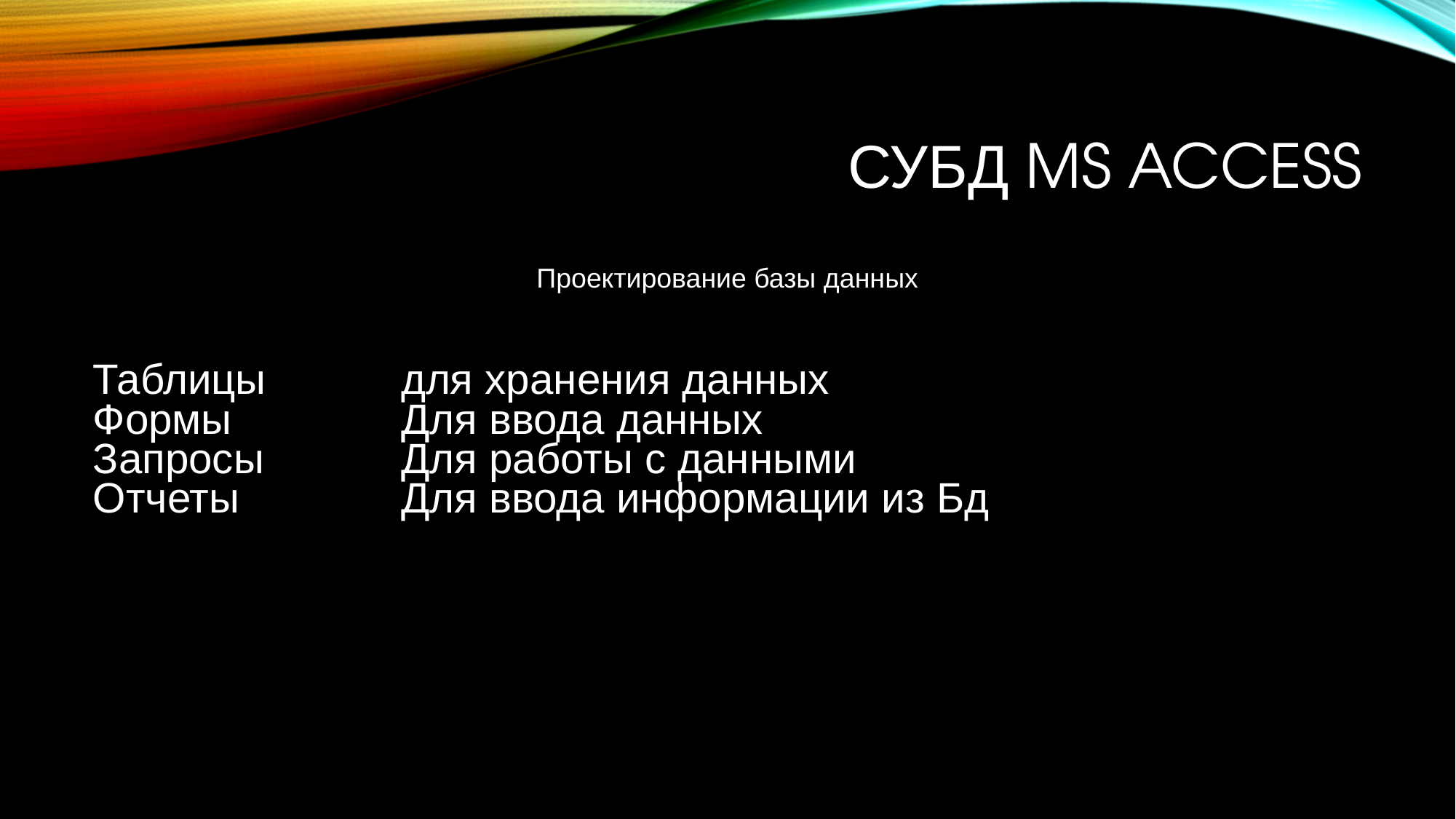

# СУБД MS Access
| Проектирование базы данных |  |
| --- | --- |
| Таблицы Формы Запросы Отчеты | для хранения данных Для ввода данных Для работы с данными Для ввода информации из Бд |